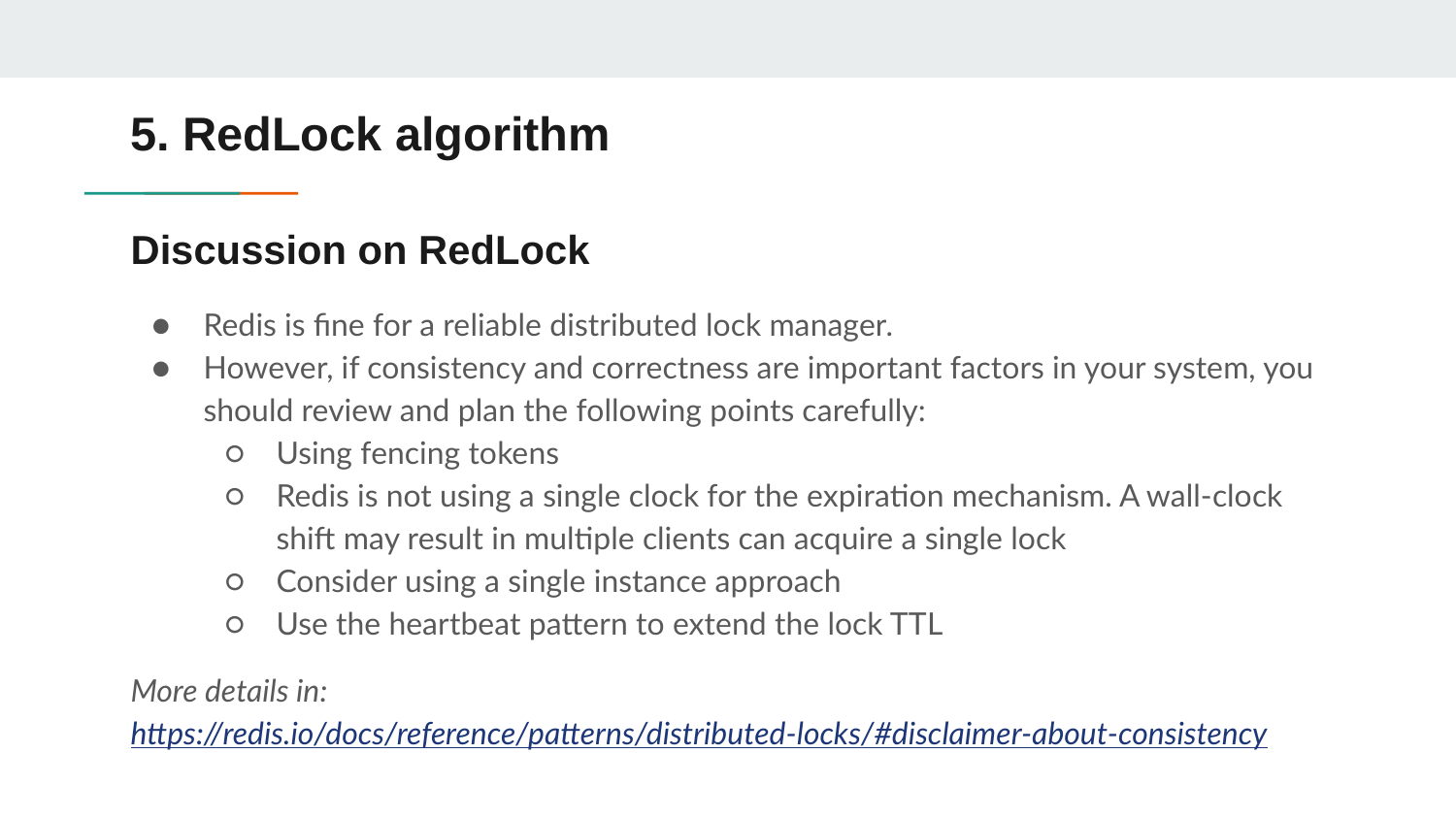

5. RedLock algorithm
# Discussion on RedLock
Redis is fine for a reliable distributed lock manager.
However, if consistency and correctness are important factors in your system, you should review and plan the following points carefully:
Using fencing tokens
Redis is not using a single clock for the expiration mechanism. A wall-clock shift may result in multiple clients can acquire a single lock
Consider using a single instance approach
Use the heartbeat pattern to extend the lock TTL
More details in: https://redis.io/docs/reference/patterns/distributed-locks/#disclaimer-about-consistency